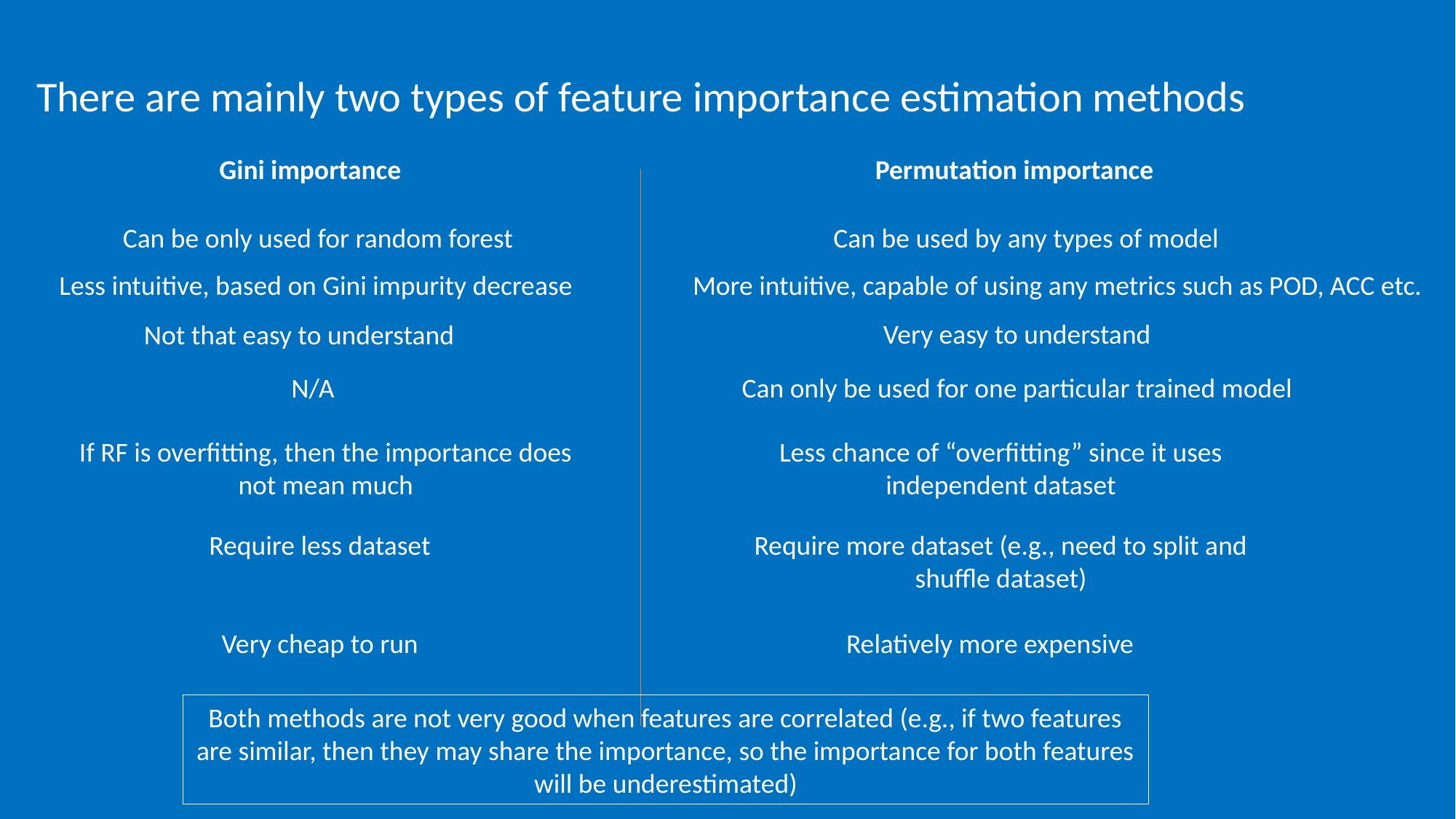

# There are mainly two types of feature importance estimation methods
Gini importance
Permutation importance
Can be only used for random forest
Can be used by any types of model
Less intuitive, based on Gini impurity decrease
More intuitive, capable of using any metrics such as POD, ACC etc.
 Very easy to understand
Not that easy to understand
N/A
Can only be used for one particular trained model
Less chance of “overfitting” since it uses independent dataset
If RF is overfitting, then the importance does not mean much
Require less dataset
Require more dataset (e.g., need to split and shuffle dataset)
Very cheap to run
Relatively more expensive
Both methods are not very good when features are correlated (e.g., if two features are similar, then they may share the importance, so the importance for both features will be underestimated)